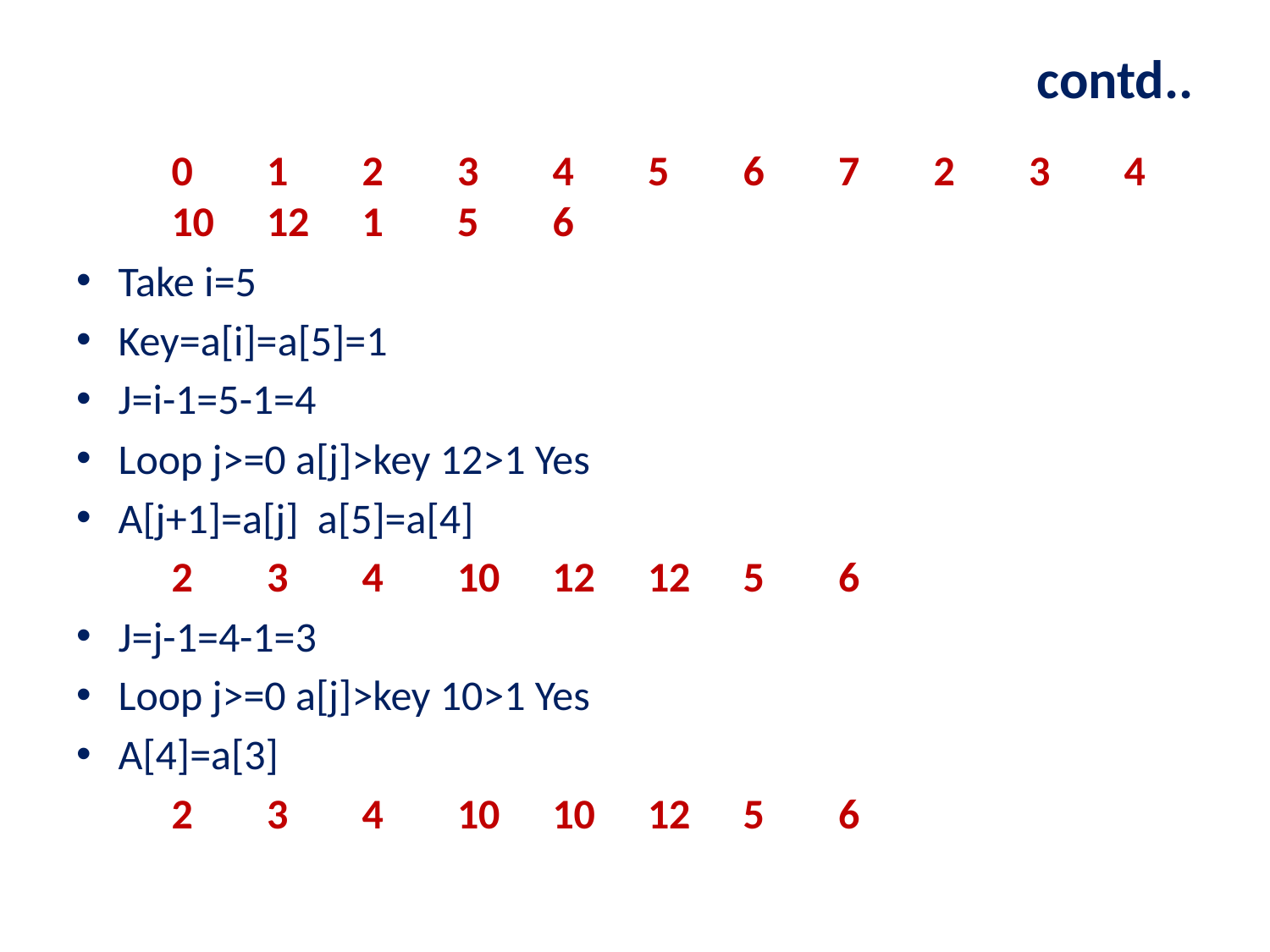

# contd..
	0	1	2	3	4	5	6	7	2	3	4	10	12	1	5	6
Take i=5
Key=a[i]=a[5]=1
J=i-1=5-1=4
Loop j>=0 a[j]>key 12>1 Yes
A[j+1]=a[j]  a[5]=a[4]
	2	3	4	10	12	12	5	6
J=j-1=4-1=3
Loop j>=0 a[j]>key 10>1 Yes
A[4]=a[3]
	2	3	4	10	10	12	5	6